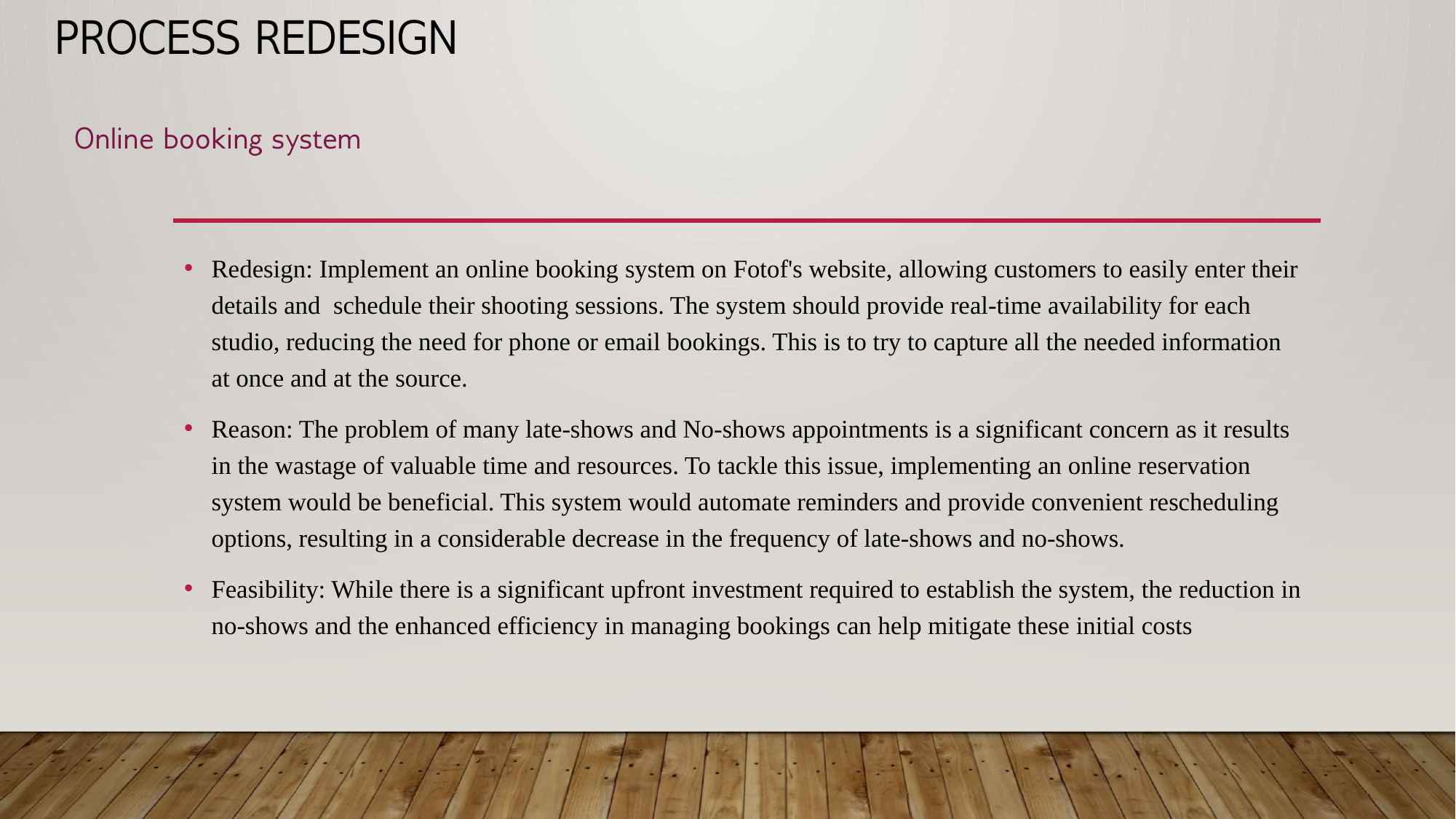

# Process Redesign
Online booking system
Redesign: Implement an online booking system on Fotof's website, allowing customers to easily enter their details and  schedule their shooting sessions. The system should provide real-time availability for each studio, reducing the need for phone or email bookings. This is to try to capture all the needed information at once and at the source.
Reason: The problem of many late-shows and No-shows appointments is a significant concern as it results in the wastage of valuable time and resources. To tackle this issue, implementing an online reservation system would be beneficial. This system would automate reminders and provide convenient rescheduling options, resulting in a considerable decrease in the frequency of late-shows and no-shows.
Feasibility: While there is a significant upfront investment required to establish the system, the reduction in no-shows and the enhanced efficiency in managing bookings can help mitigate these initial costs